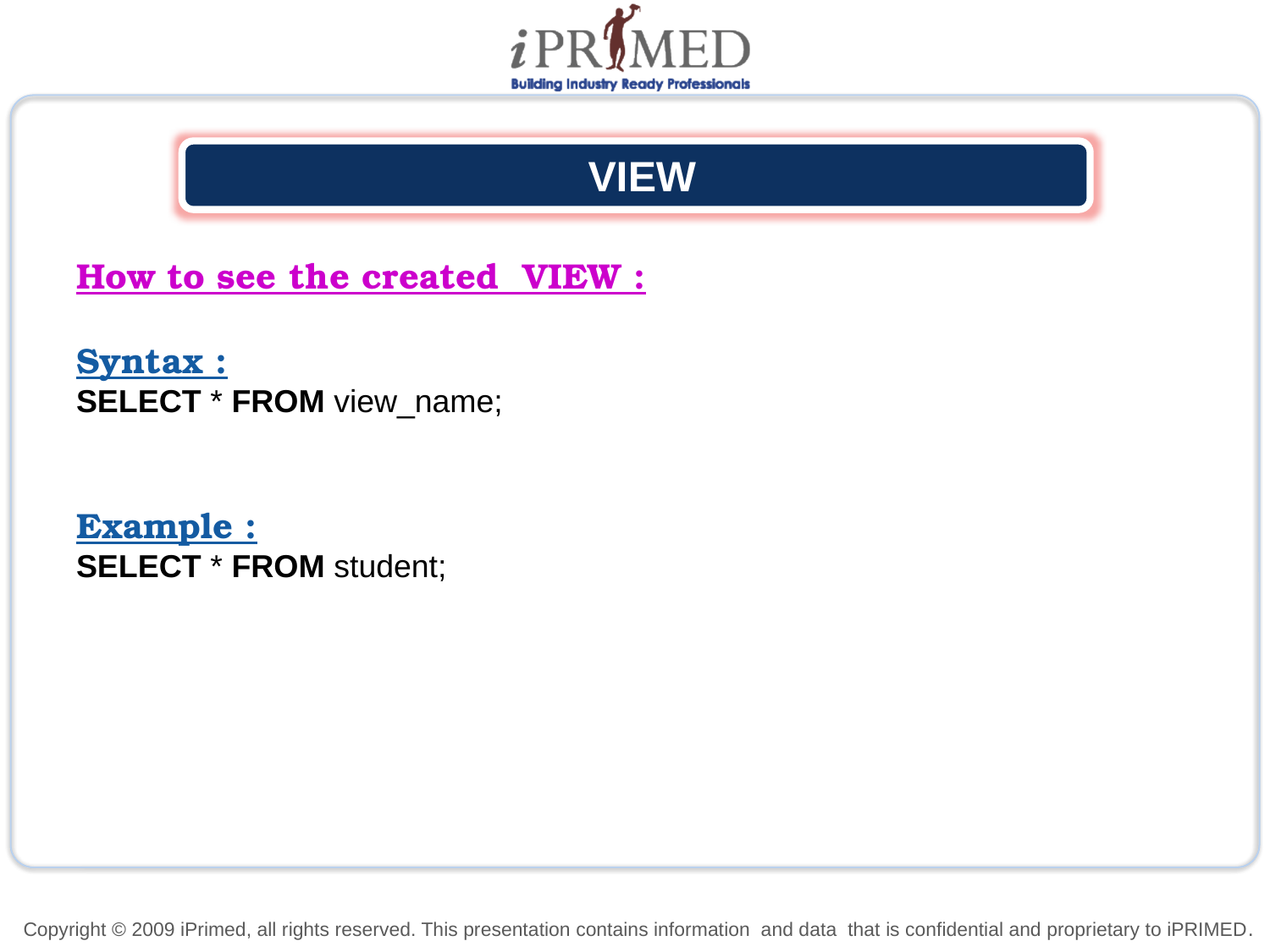

VIEW
How to see the created  VIEW :

Syntax :
SELECT * FROM view_name;

Example :
SELECT * FROM student;